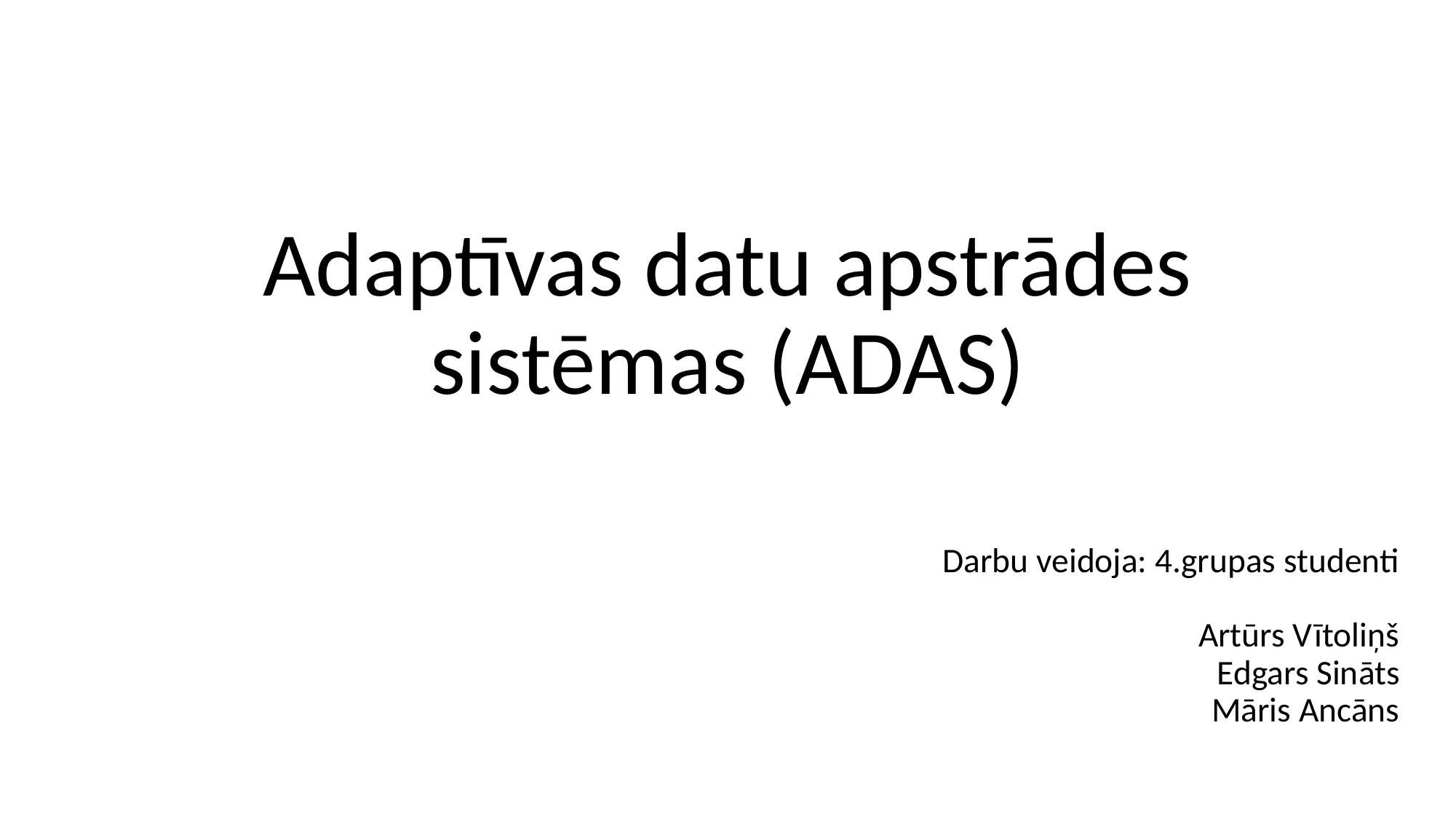

# Adaptīvas datu apstrādes sistēmas (ADAS)
Darbu veidoja: 4.grupas studenti
Artūrs Vītoliņš
Edgars Sināts
Māris Ancāns